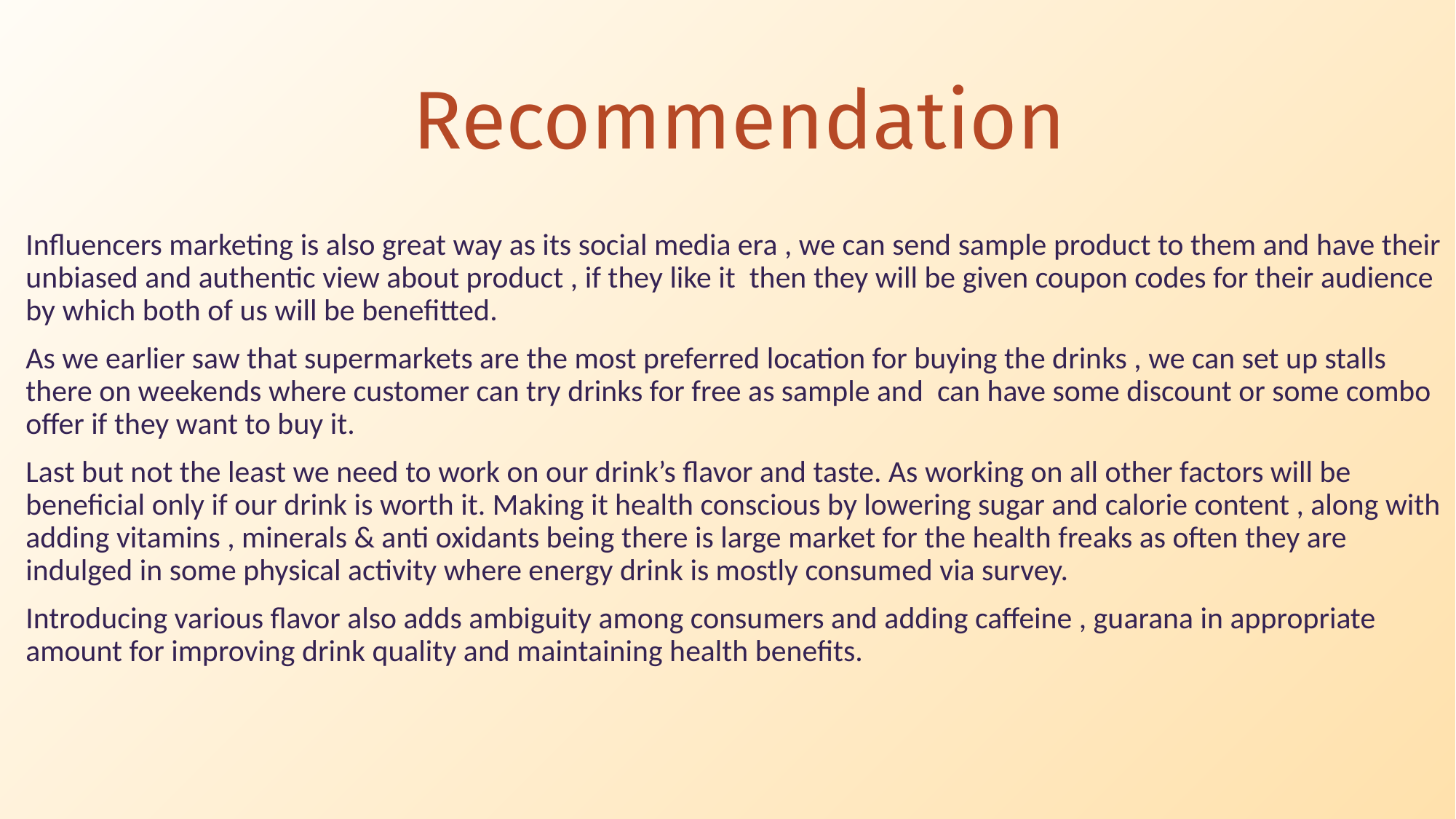

# Recommendation
Influencers marketing is also great way as its social media era , we can send sample product to them and have their unbiased and authentic view about product , if they like it  then they will be given coupon codes for their audience by which both of us will be benefitted.
As we earlier saw that supermarkets are the most preferred location for buying the drinks , we can set up stalls there on weekends where customer can try drinks for free as sample and  can have some discount or some combo offer if they want to buy it.
Last but not the least we need to work on our drink’s flavor and taste. As working on all other factors will be beneficial only if our drink is worth it. Making it health conscious by lowering sugar and calorie content , along with adding vitamins , minerals & anti oxidants being there is large market for the health freaks as often they are indulged in some physical activity where energy drink is mostly consumed via survey.
Introducing various flavor also adds ambiguity among consumers and adding caffeine , guarana in appropriate amount for improving drink quality and maintaining health benefits.